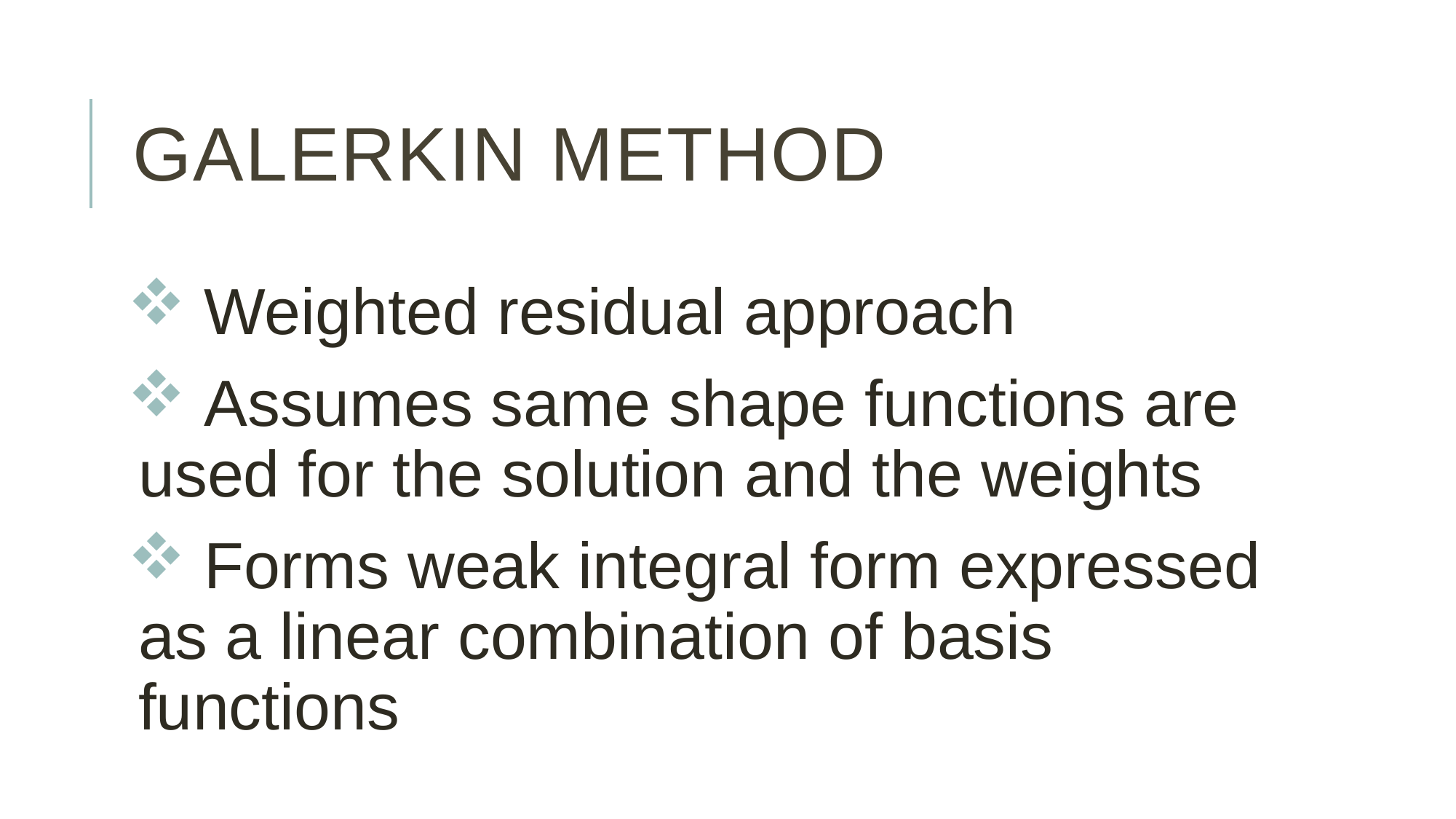

# Galerkin method
 Weighted residual approach
 Assumes same shape functions are used for the solution and the weights
 Forms weak integral form expressed as a linear combination of basis functions